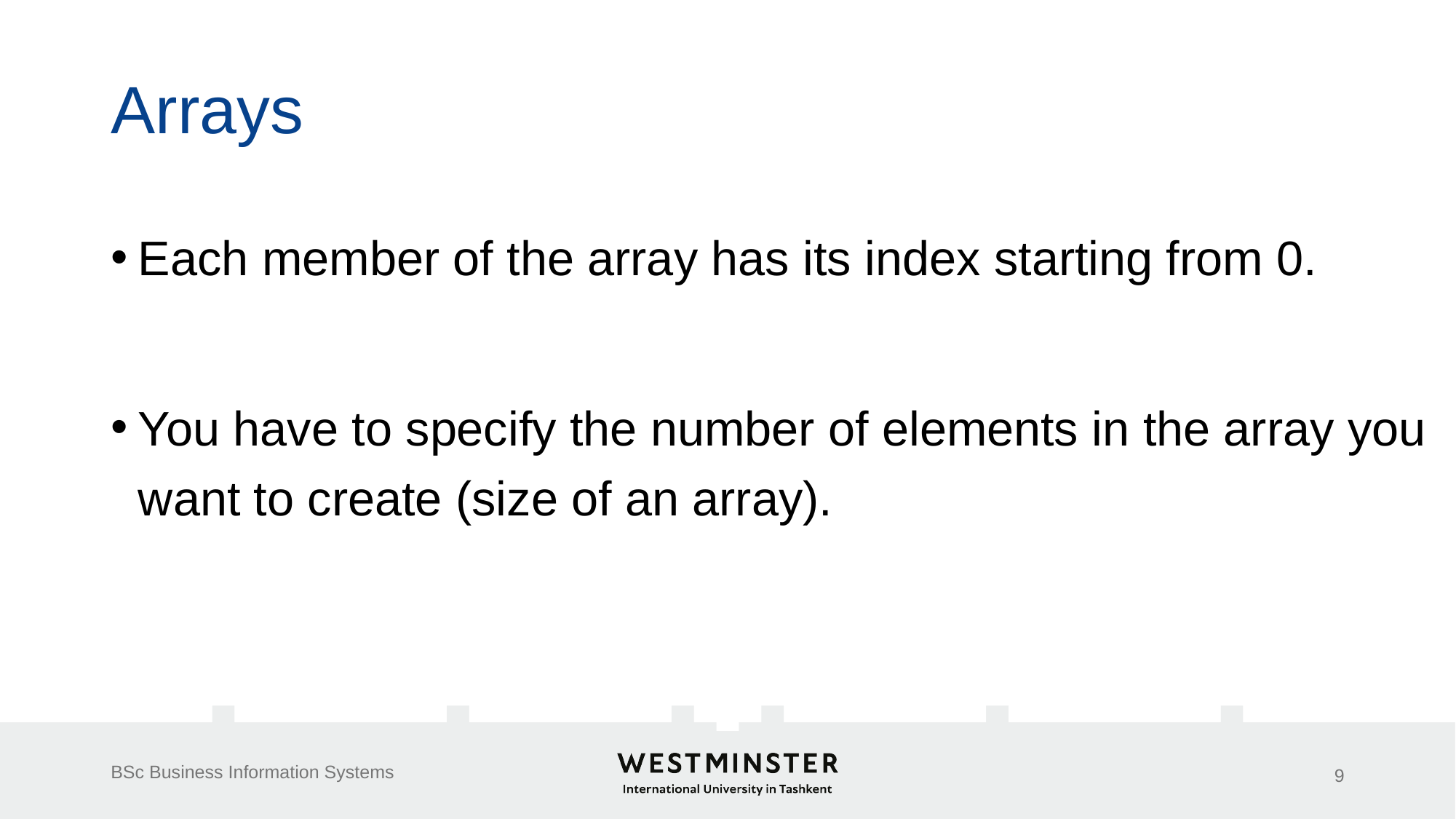

# Arrays
Each member of the array has its index starting from 0.

You have to specify the number of elements in the array you want to create (size of an array).
BSc Business Information Systems
9